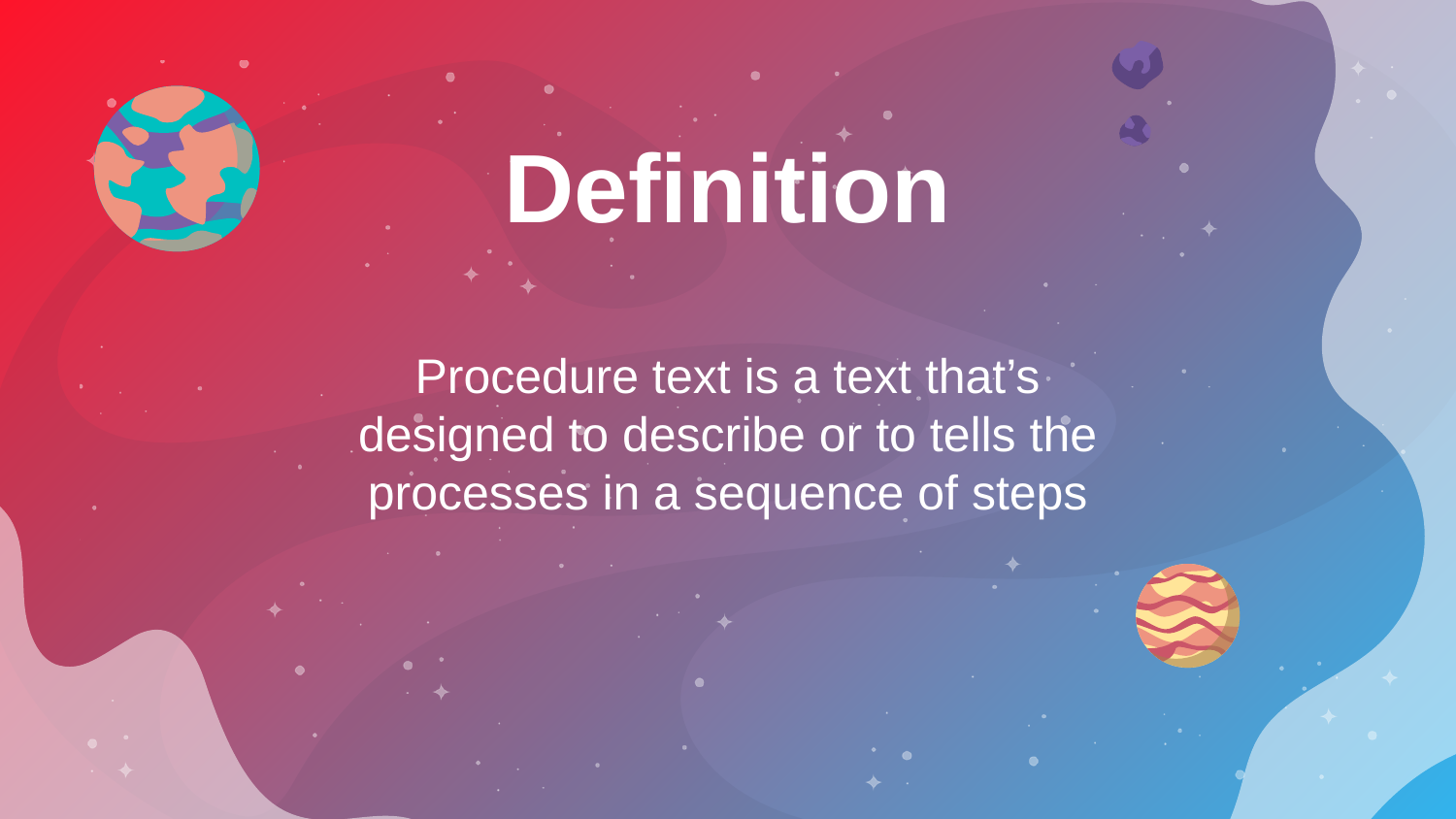

# Definition
Procedure text is a text that’s designed to describe or to tells the processes in a sequence of steps